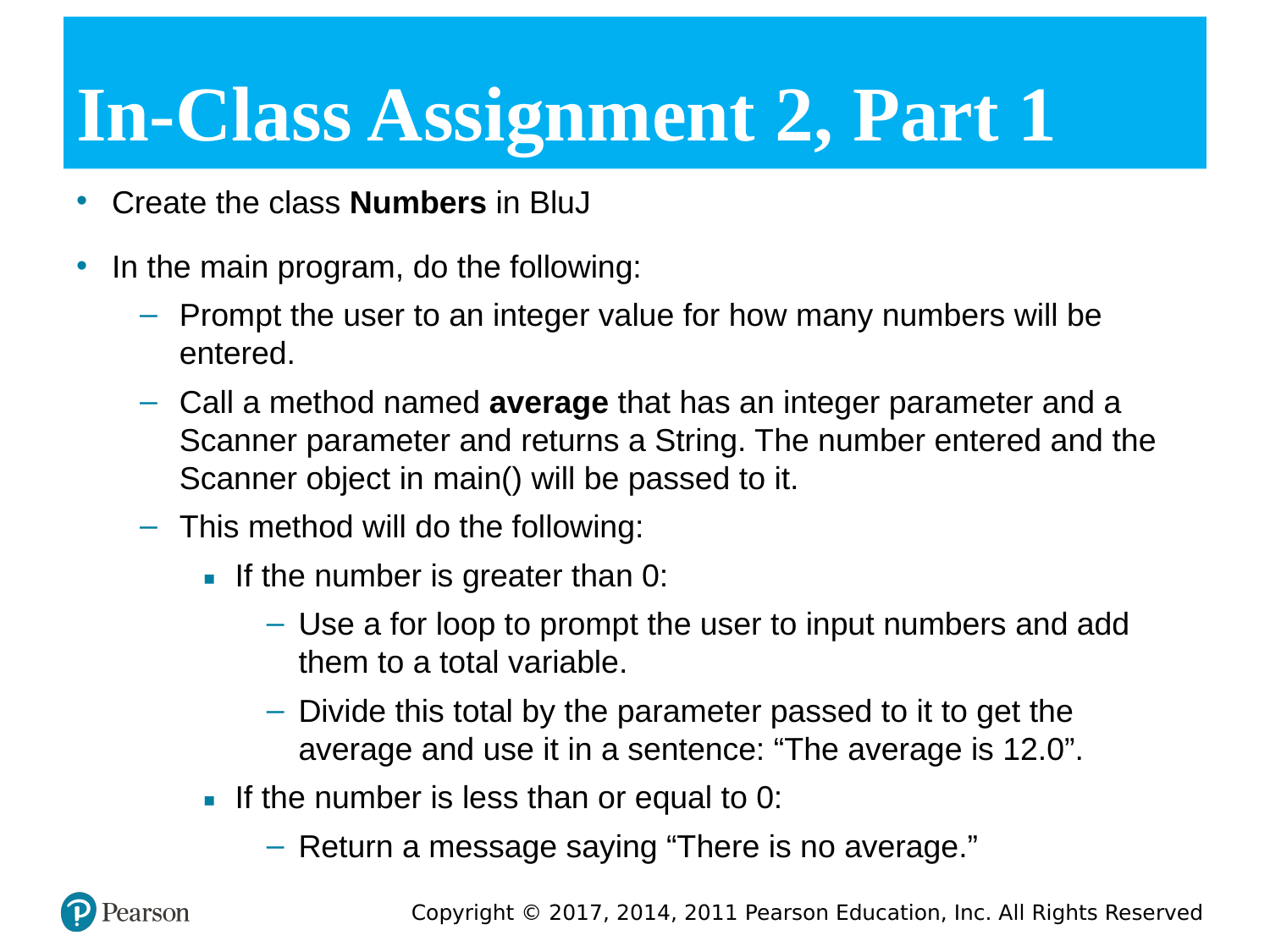

# In-Class Assignment 2, Part 1
Create the class Numbers in BluJ
In the main program, do the following:
Prompt the user to an integer value for how many numbers will be entered.
Call a method named average that has an integer parameter and a Scanner parameter and returns a String. The number entered and the Scanner object in main() will be passed to it.
This method will do the following:
If the number is greater than 0:
Use a for loop to prompt the user to input numbers and add them to a total variable.
Divide this total by the parameter passed to it to get the average and use it in a sentence: “The average is 12.0”.
If the number is less than or equal to 0:
Return a message saying “There is no average.”